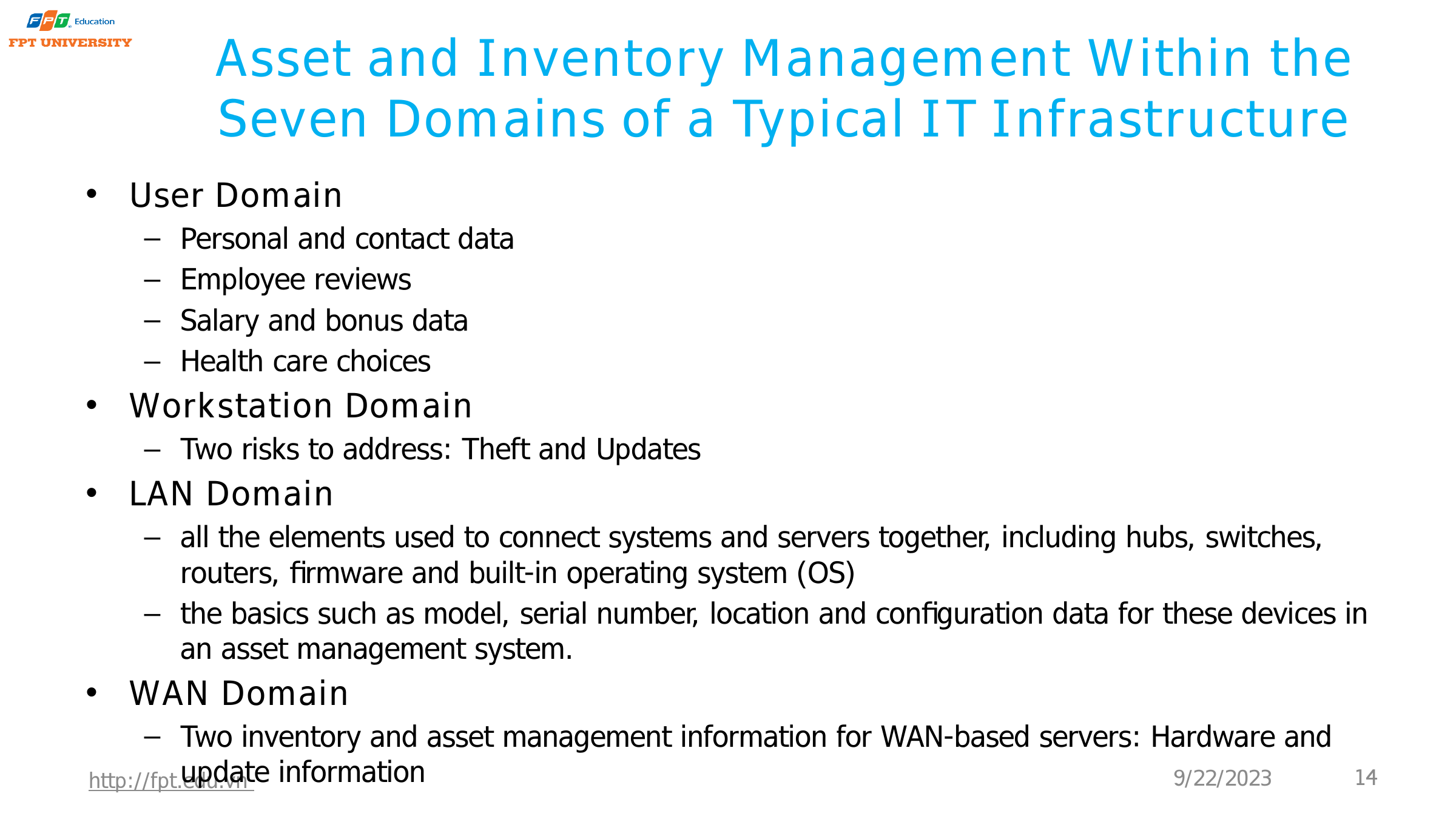

Asset and Inventory Management Within the Seven Domains of a Typical IT Infrastructure
User Domain
Personal and contact data
Employee reviews
Salary and bonus data
Health care choices
Workstation Domain
Two risks to address: Theft and Updates
LAN Domain
all the elements used to connect systems and servers together, including hubs, switches, routers, firmware and built-in operating system (OS)
the basics such as model, serial number, location and configuration data for these devices in an asset management system.
WAN Domain
Two inventory and asset management information for WAN-based servers: Hardware and update information
http://fpt.edu.vn
9/22/2023
14